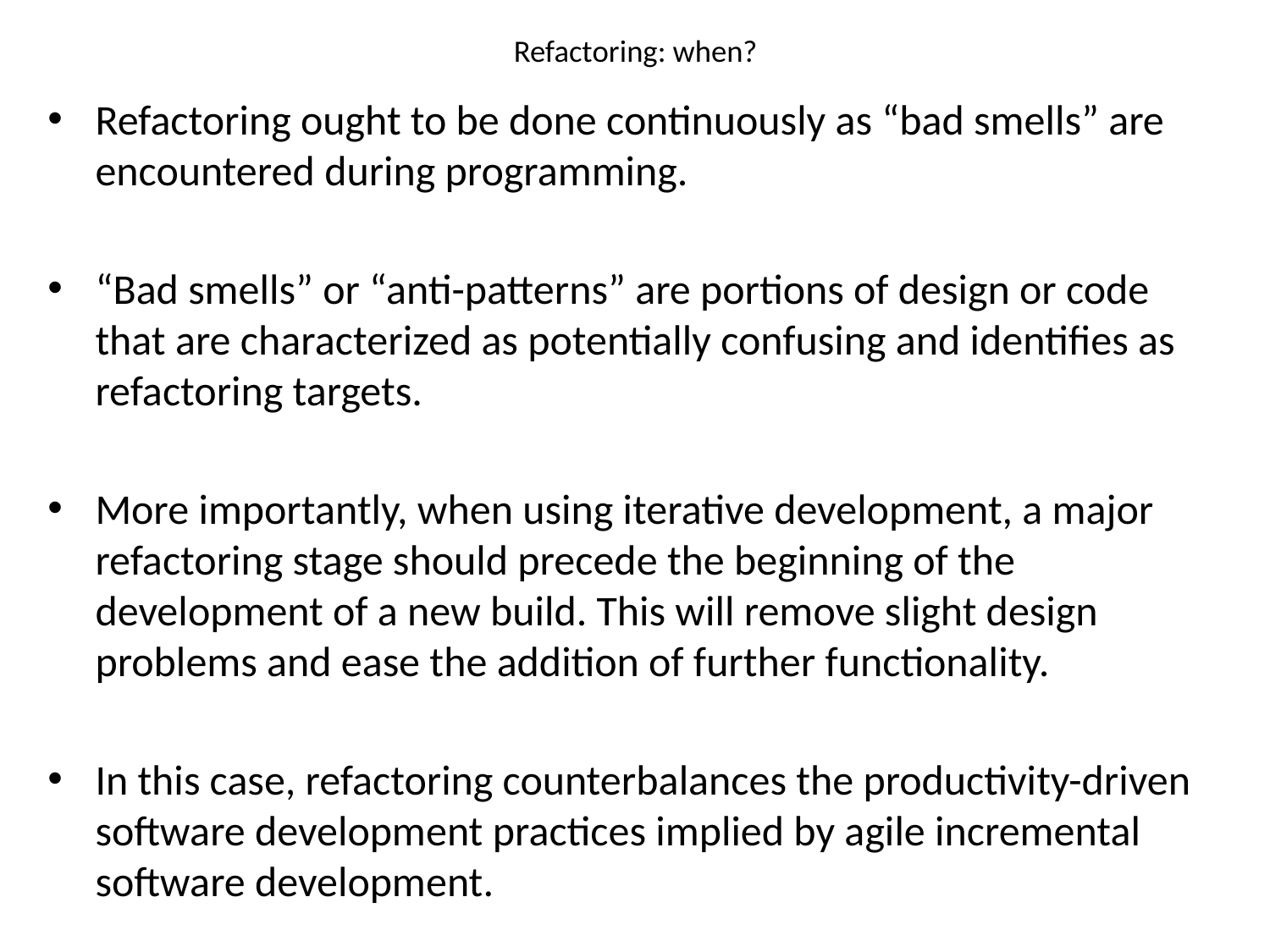

# Refactoring: when?
Refactoring ought to be done continuously as “bad smells” are encountered during programming.

“Bad smells” or “anti-patterns” are portions of design or code that are characterized as potentially confusing and identifies as refactoring targets.

More importantly, when using iterative development, a major refactoring stage should precede the beginning of the development of a new build. This will remove slight design problems and ease the addition of further functionality.

In this case, refactoring counterbalances the productivity-driven software development practices implied by agile incremental software development.